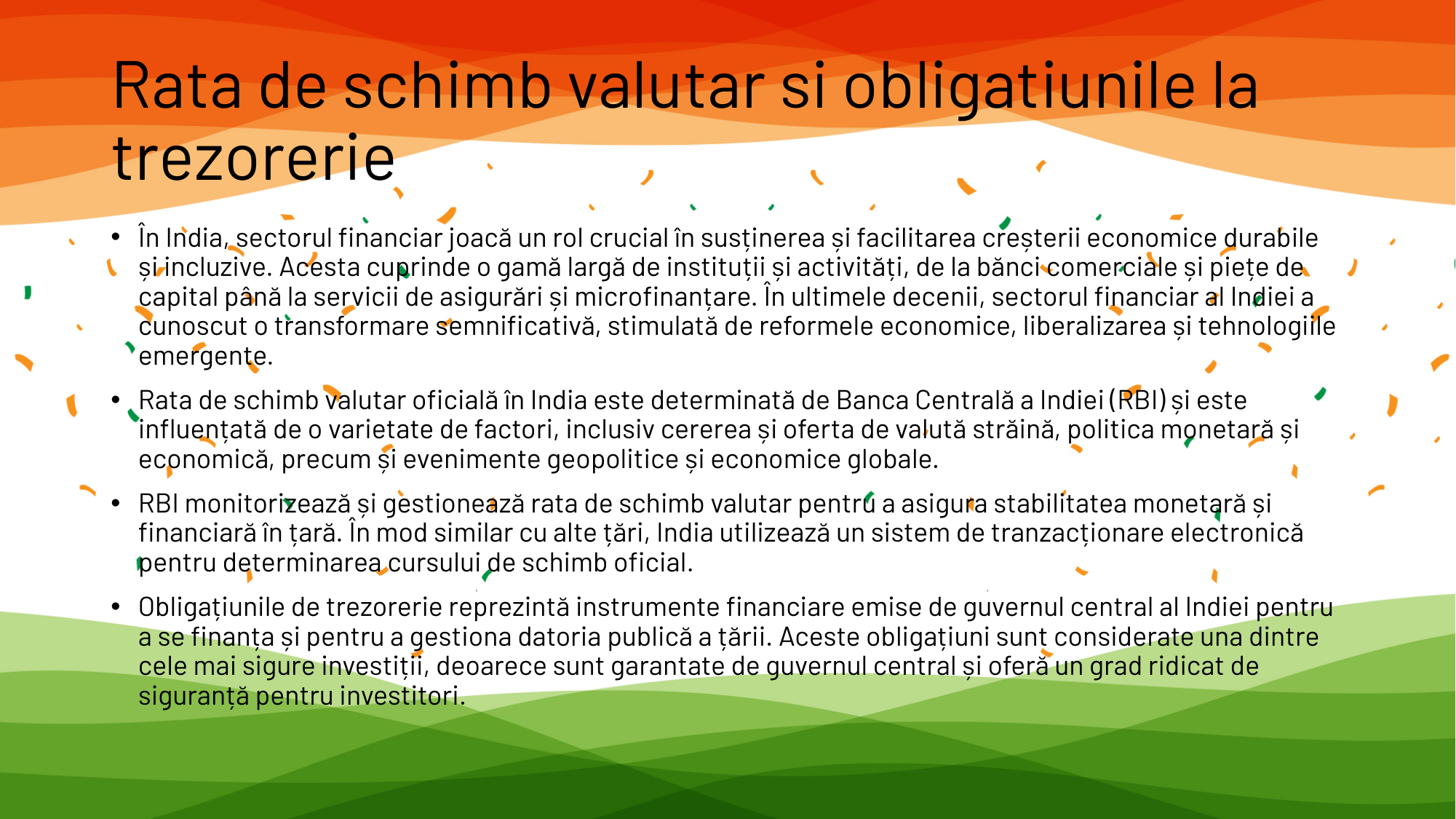

# Rata de schimb valutar si obligatiunile la trezorerie
În India, sectorul financiar joacă un rol crucial în susținerea și facilitarea creșterii economice durabile și incluzive. Acesta cuprinde o gamă largă de instituții și activități, de la bănci comerciale și piețe de capital până la servicii de asigurări și microfinanțare. În ultimele decenii, sectorul financiar al Indiei a cunoscut o transformare semnificativă, stimulată de reformele economice, liberalizarea și tehnologiile emergente.
Rata de schimb valutar oficială în India este determinată de Banca Centrală a Indiei (RBI) și este influențată de o varietate de factori, inclusiv cererea și oferta de valută străină, politica monetară și economică, precum și evenimente geopolitice și economice globale.
RBI monitorizează și gestionează rata de schimb valutar pentru a asigura stabilitatea monetară și financiară în țară. În mod similar cu alte țări, India utilizează un sistem de tranzacționare electronică pentru determinarea cursului de schimb oficial.
Obligațiunile de trezorerie reprezintă instrumente financiare emise de guvernul central al Indiei pentru a se finanța și pentru a gestiona datoria publică a țării. Aceste obligațiuni sunt considerate una dintre cele mai sigure investiții, deoarece sunt garantate de guvernul central și oferă un grad ridicat de siguranță pentru investitori.